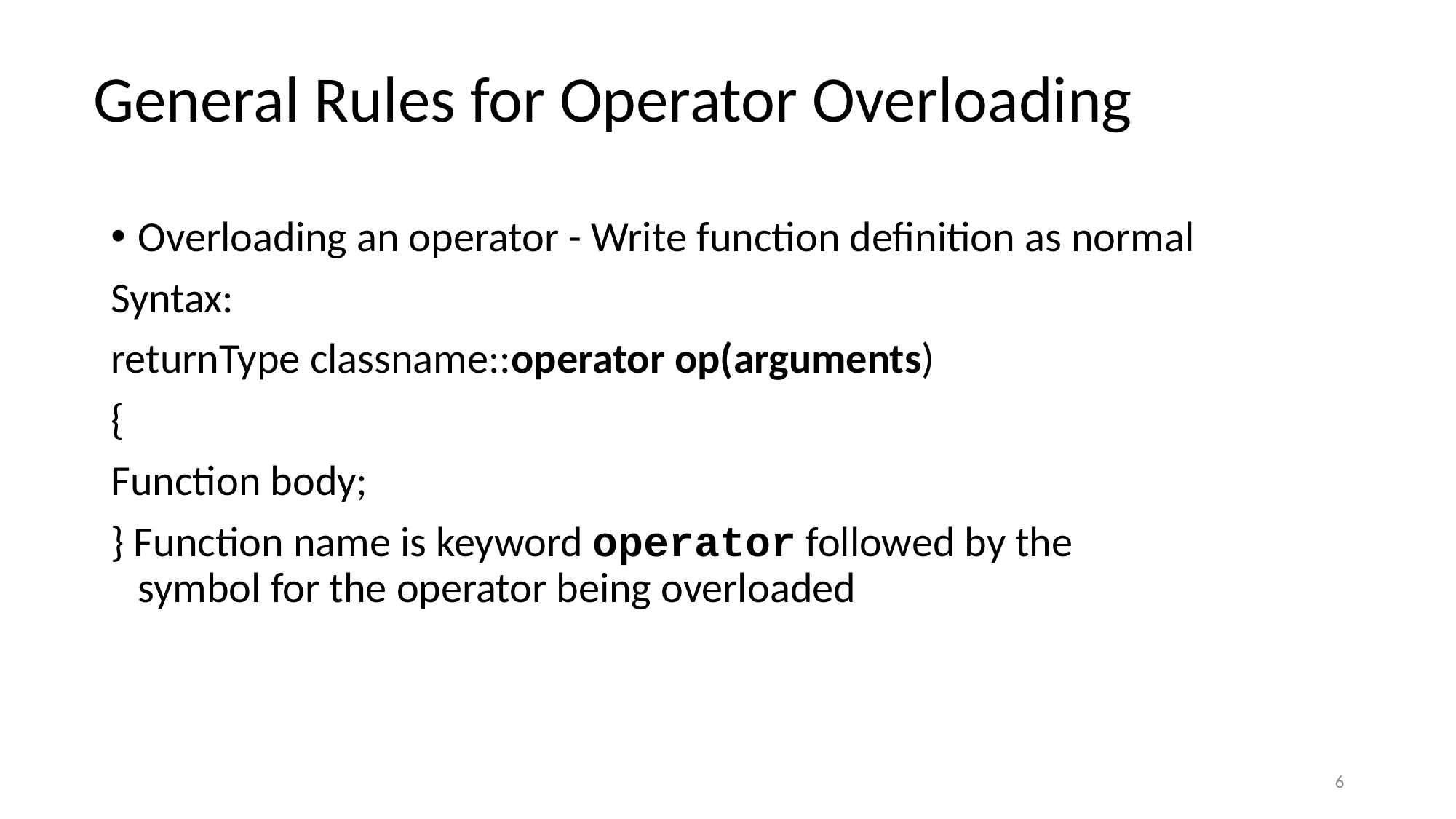

# General Rules for Operator Overloading
Overloading an operator - Write function definition as normal
Syntax:
returnType classname::operator op(arguments)
{
Function body;
} Function name is keyword operator followed by the symbol for the operator being overloaded
6